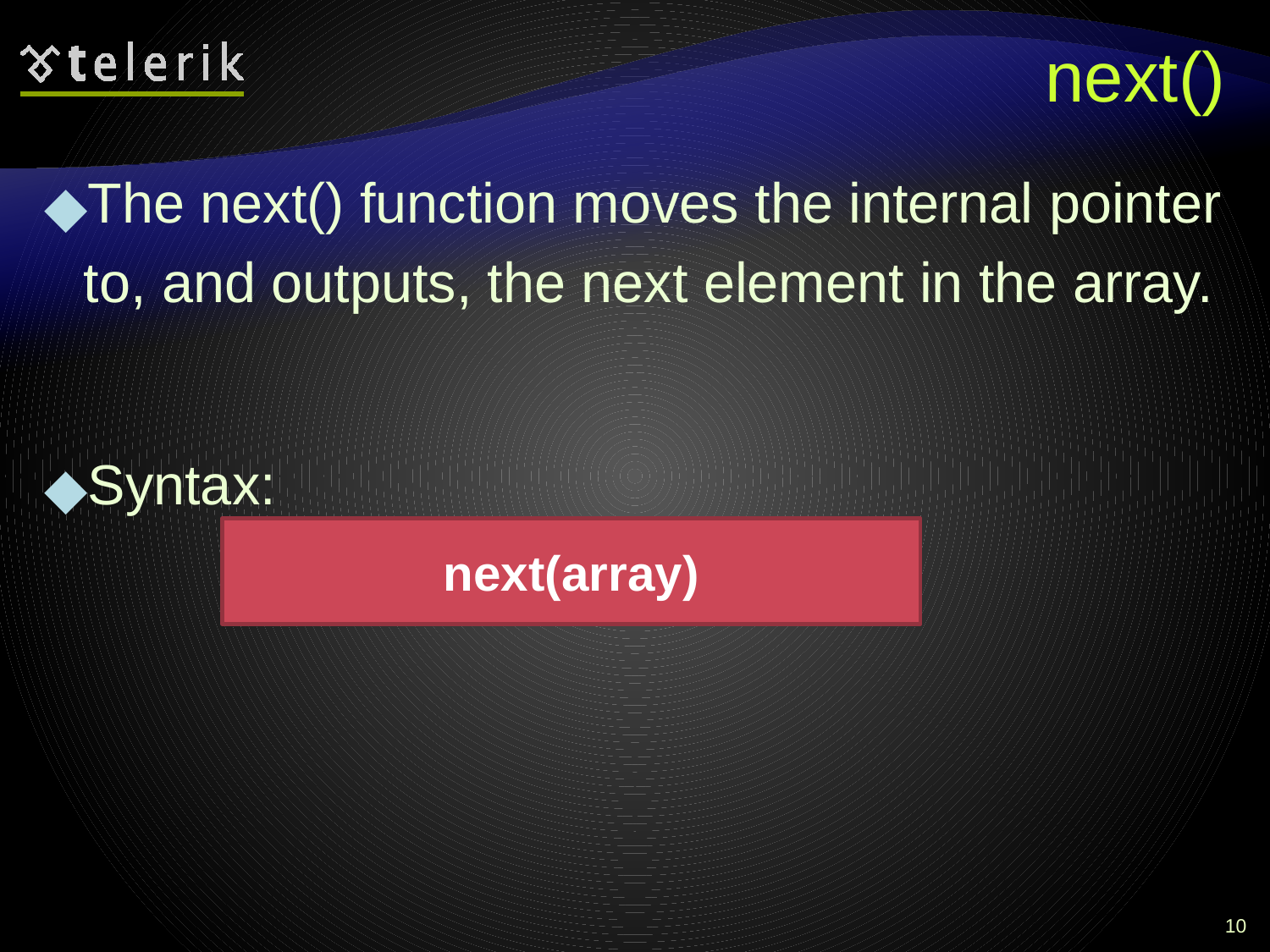

# next()
The next() function moves the internal pointer to, and outputs, the next element in the array.

Syntax:

next(array)
10